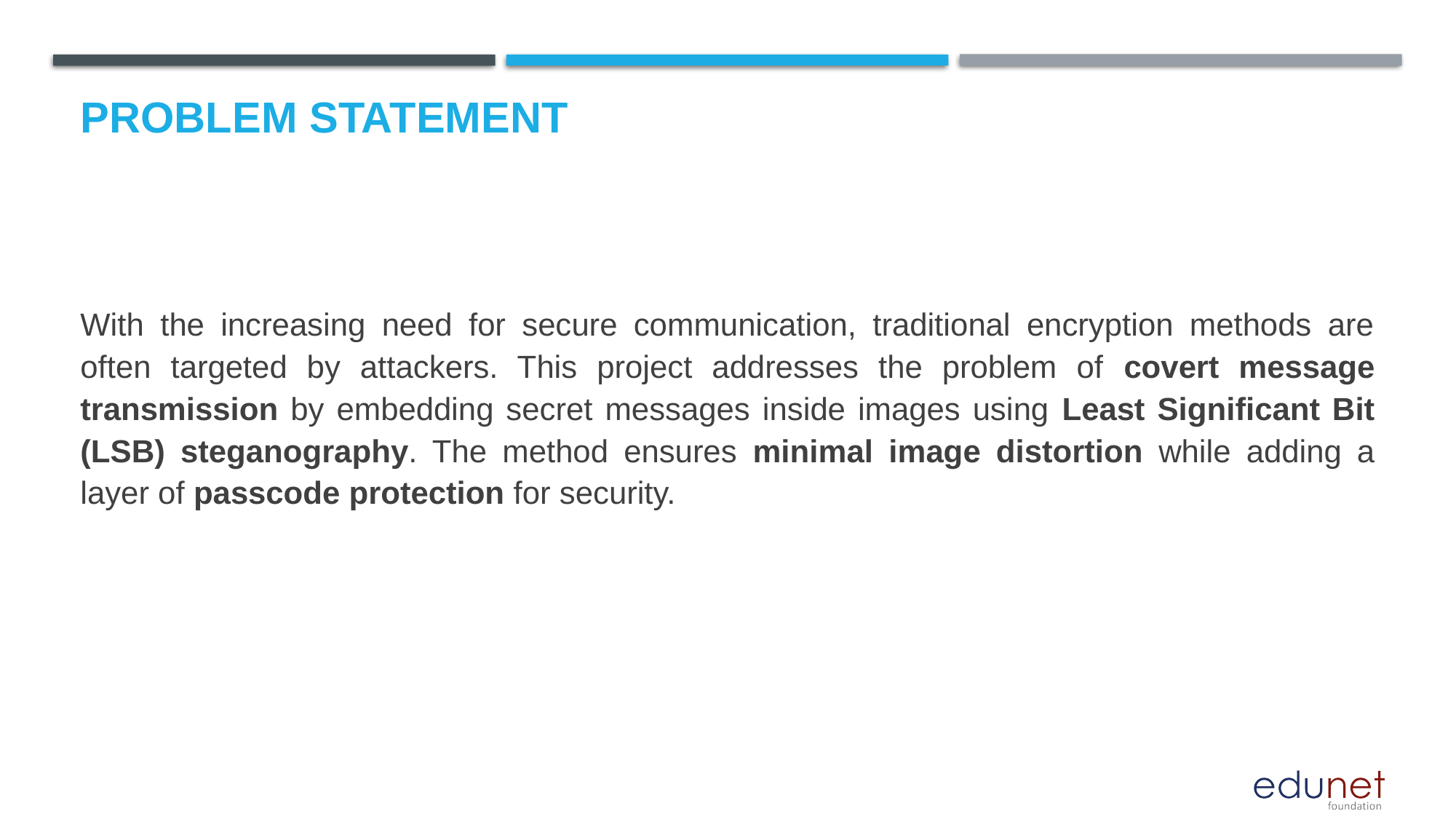

# Problem Statement

With the increasing need for secure communication, traditional encryption methods are often targeted by attackers. This project addresses the problem of covert message transmission by embedding secret messages inside images using Least Significant Bit (LSB) steganography. The method ensures minimal image distortion while adding a layer of passcode protection for security.